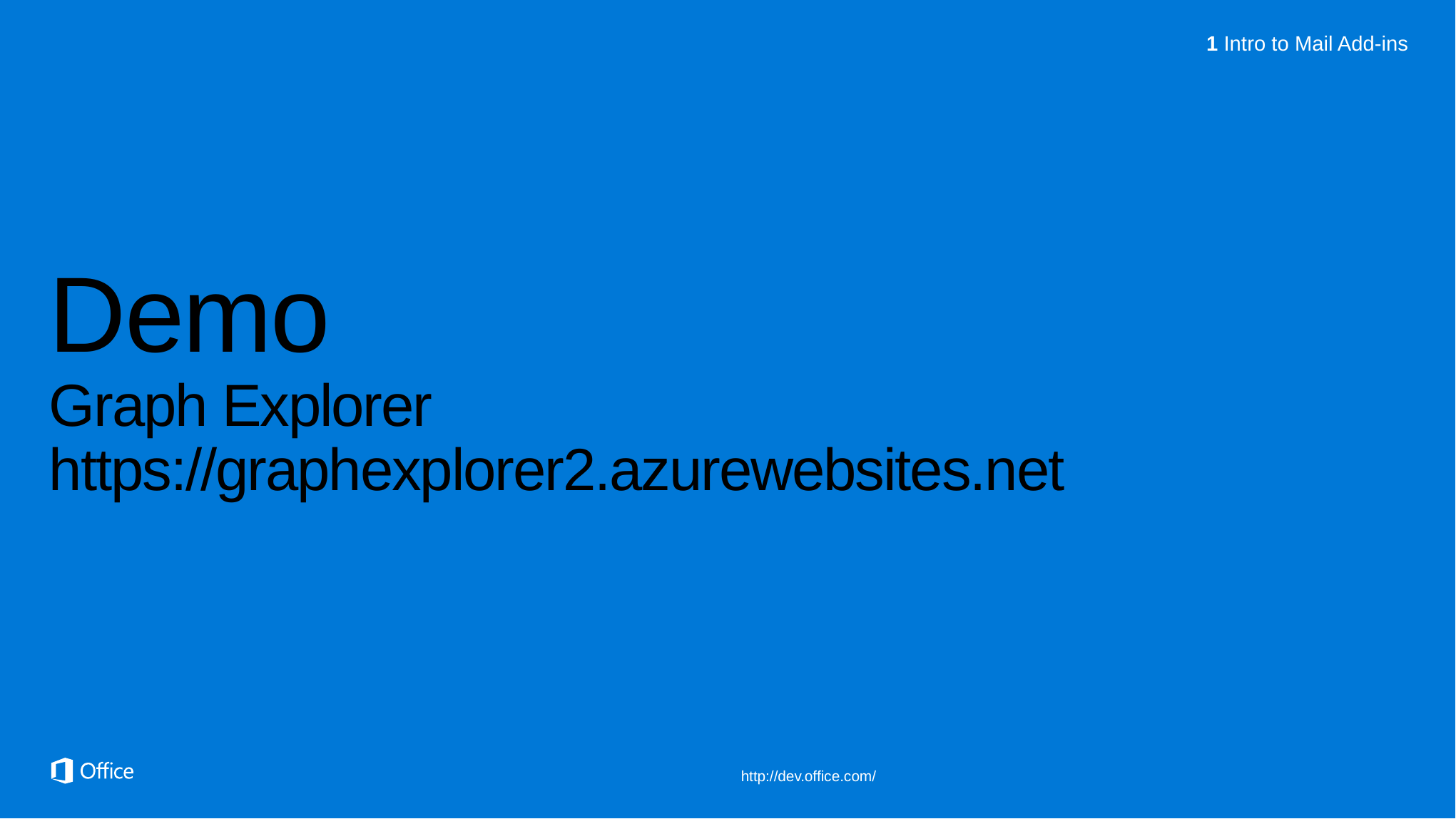

1 Intro to Mail Add-ins

# Demo Graph Explorer https://graphexplorer2.azurewebsites.net